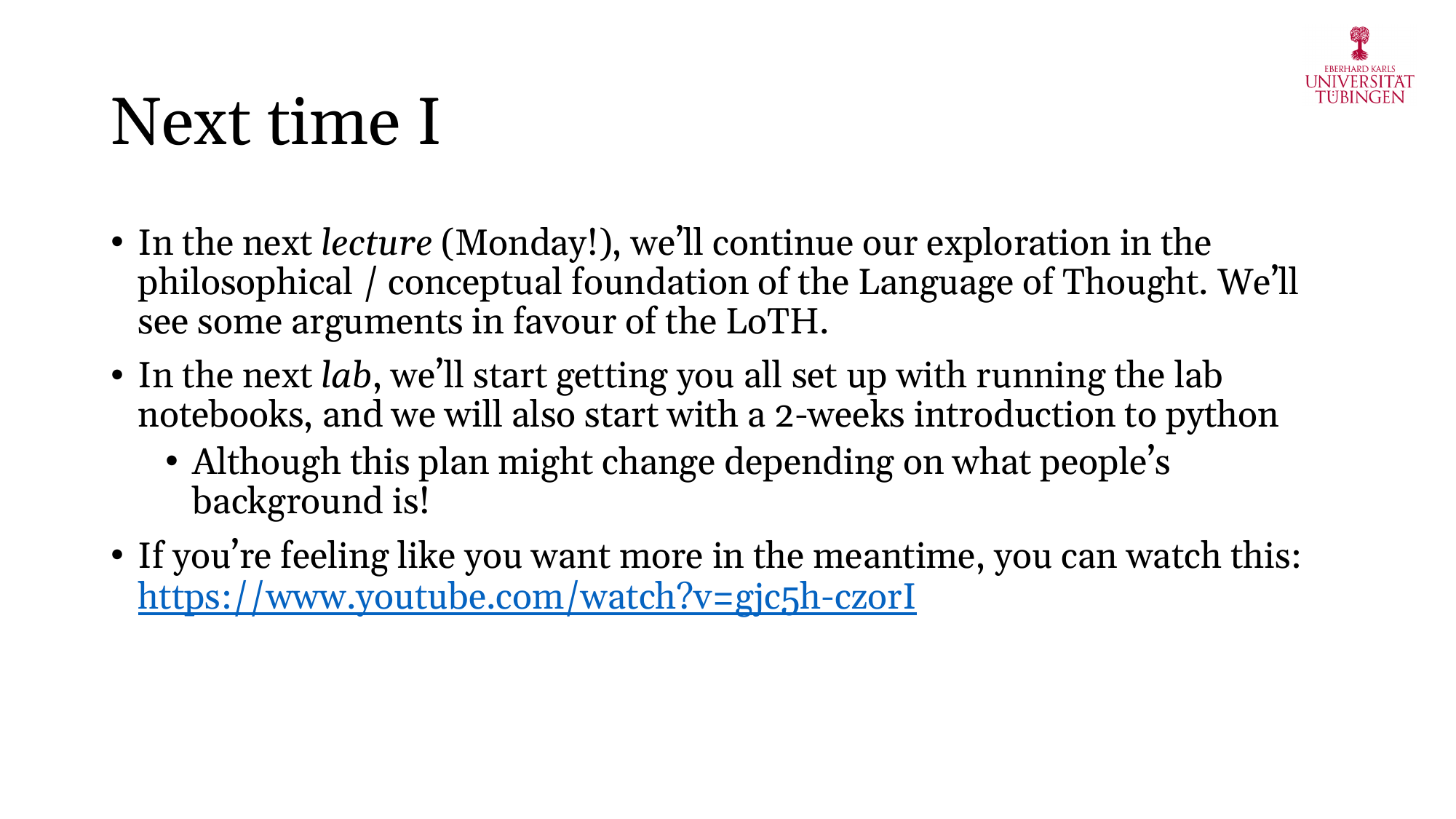

# Next time I
In the next lecture (Monday!), we’ll continue our exploration in the philosophical / conceptual foundation of the Language of Thought. We’ll see some arguments in favour of the LoTH.
In the next lab, we’ll start getting you all set up with running the lab notebooks, and we will also start with a 2-weeks introduction to python
Although this plan might change depending on what people’s background is!
If you’re feeling like you want more in the meantime, you can watch this: https://www.youtube.com/watch?v=gjc5h-czorI